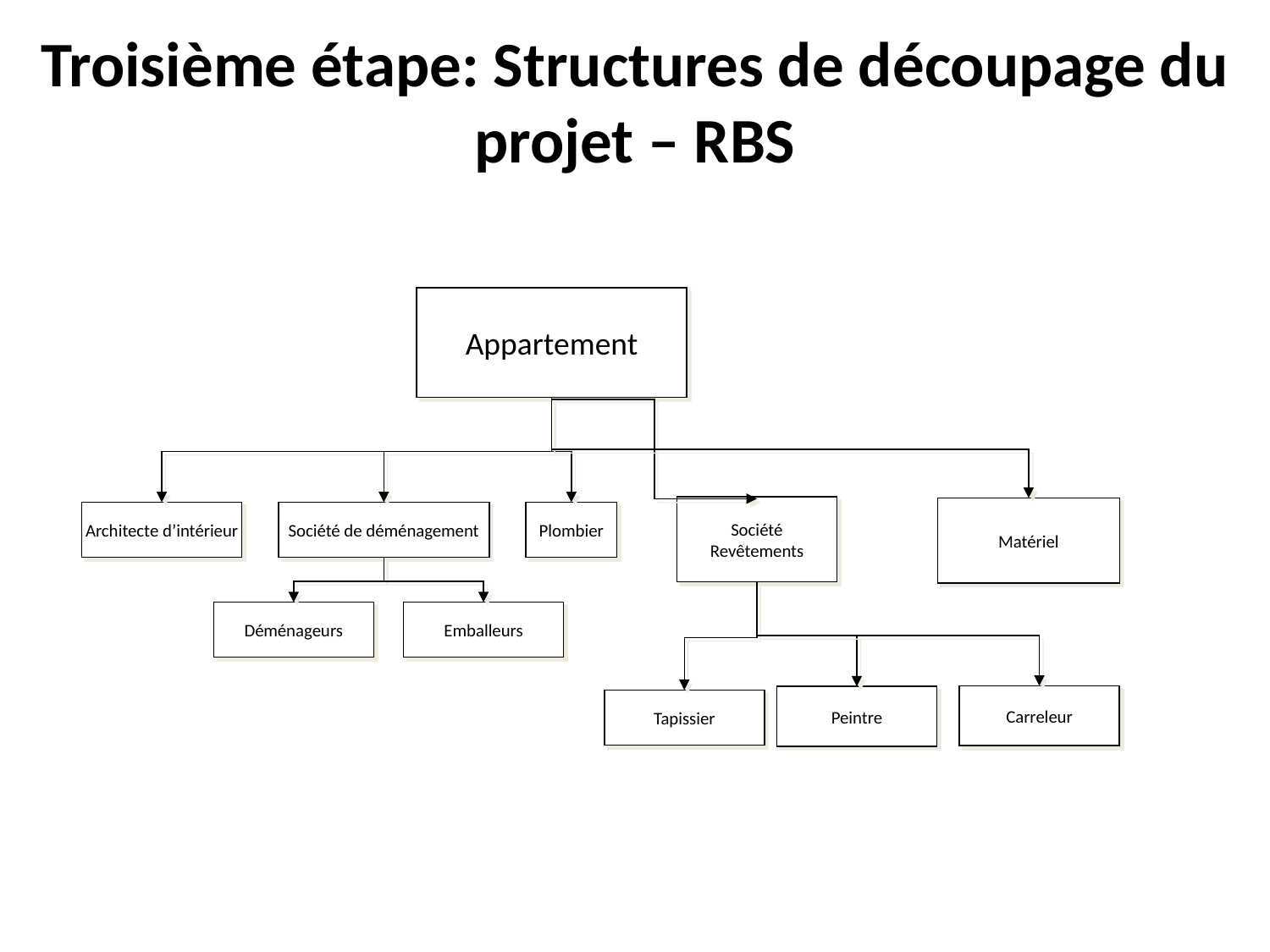

# Troisième étape: Structures de découpage du projet – RBS
Appartement
Société
Revêtements
Matériel
Architecte d’intérieur
Société de déménagement
Plombier
Déménageurs
Emballeurs
Carreleur
Peintre
Tapissier